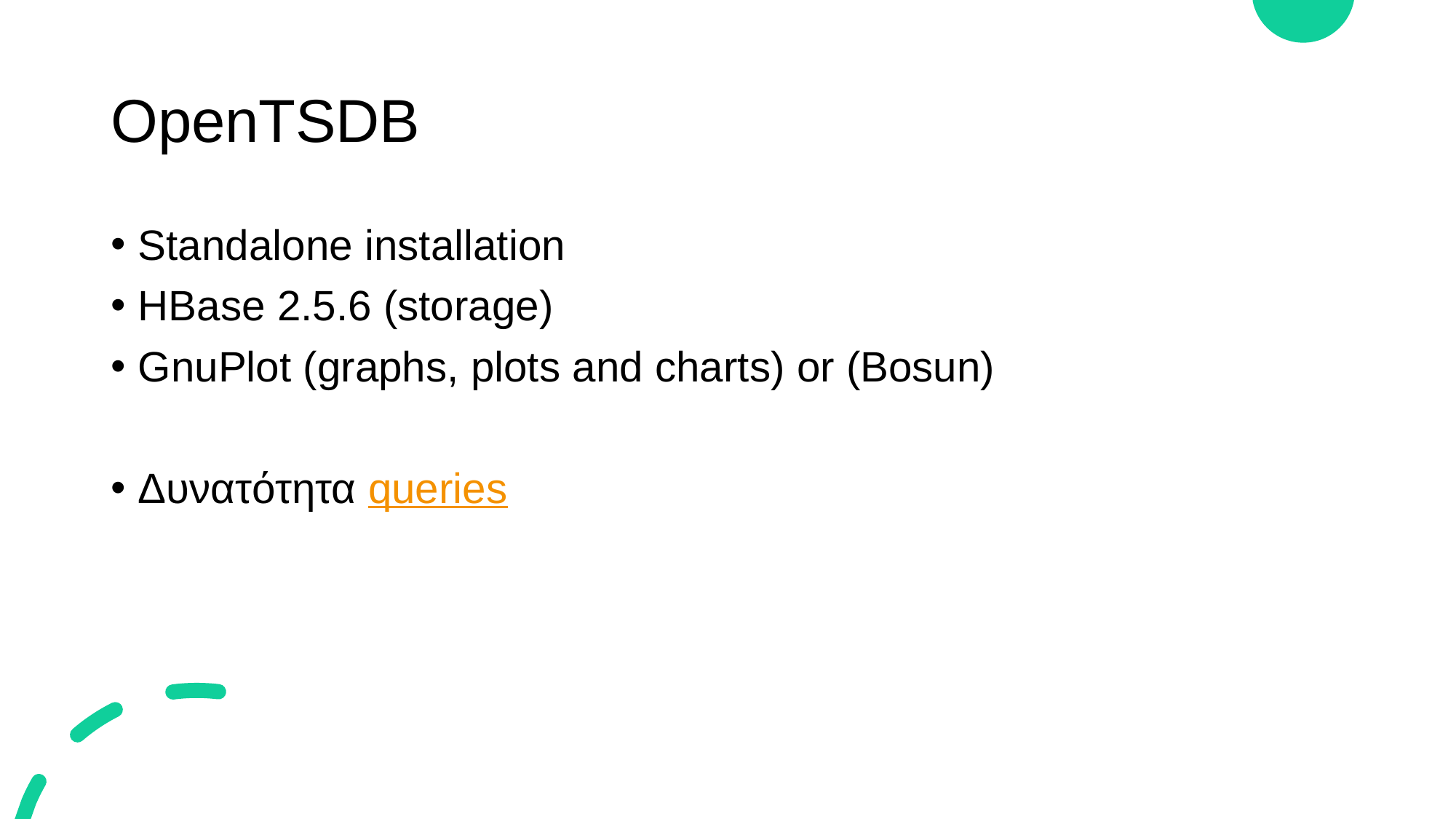

# OpenTSDB
Standalone installation
HBase 2.5.6 (storage)
GnuPlot (graphs, plots and charts) or (Bosun)

Δυνατότητα queries